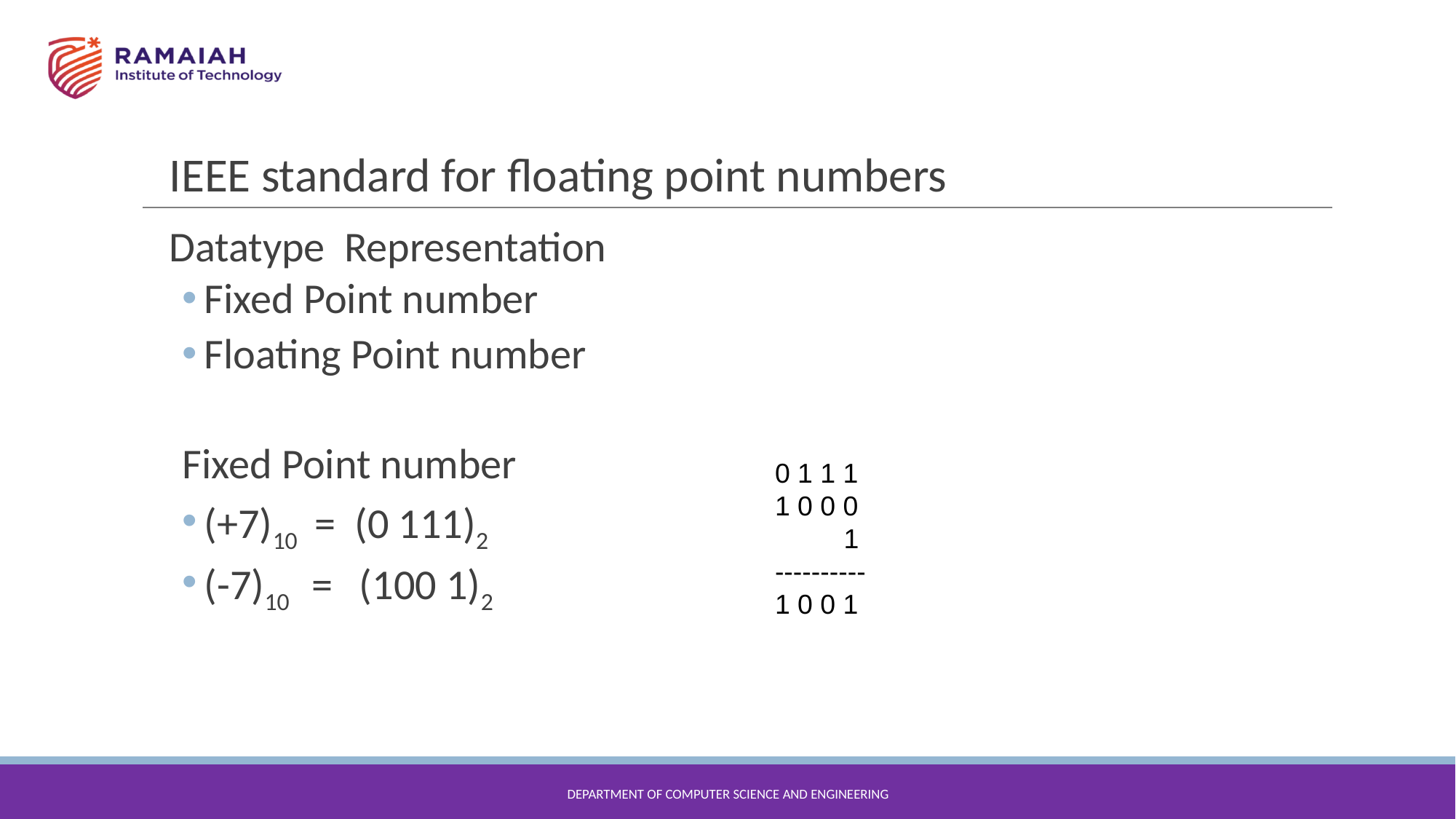

# IEEE standard for floating point numbers
Datatype  Representation
Fixed Point number
Floating Point number

Fixed Point number
(+7)10   =  (0 111)2
(-7)10    =    (100 1)2

0 1 1 1
1 0 0 0
         1
----------
1 0 0 1
DEPARTMENT OF COMPUTER SCIENCE AND ENGINEERING